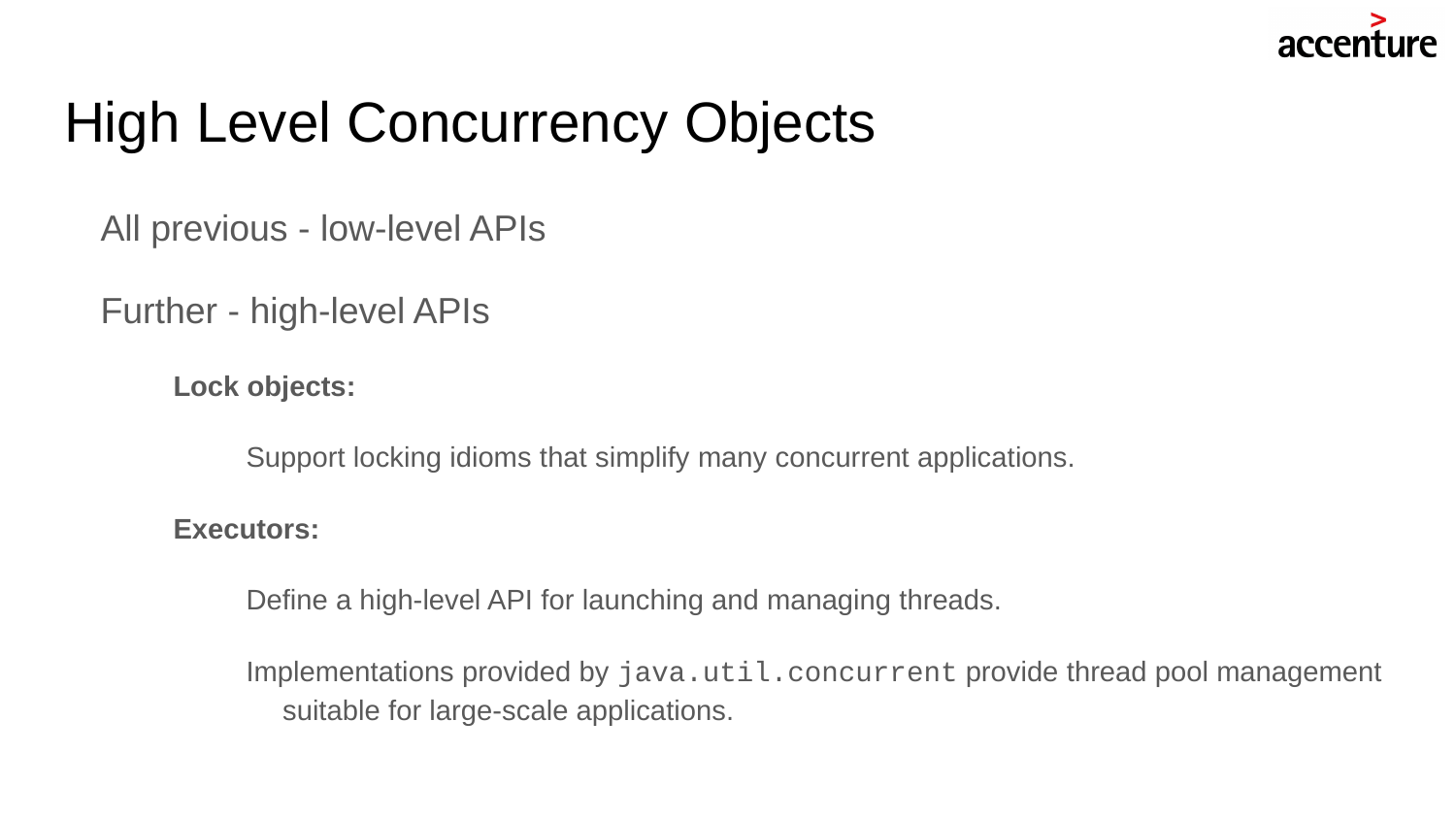

# High Level Concurrency Objects
All previous - low-level APIs
Further - high-level APIs
Lock objects:
Support locking idioms that simplify many concurrent applications.
Executors:
Define a high-level API for launching and managing threads.
Implementations provided by java.util.concurrent provide thread pool management suitable for large-scale applications.